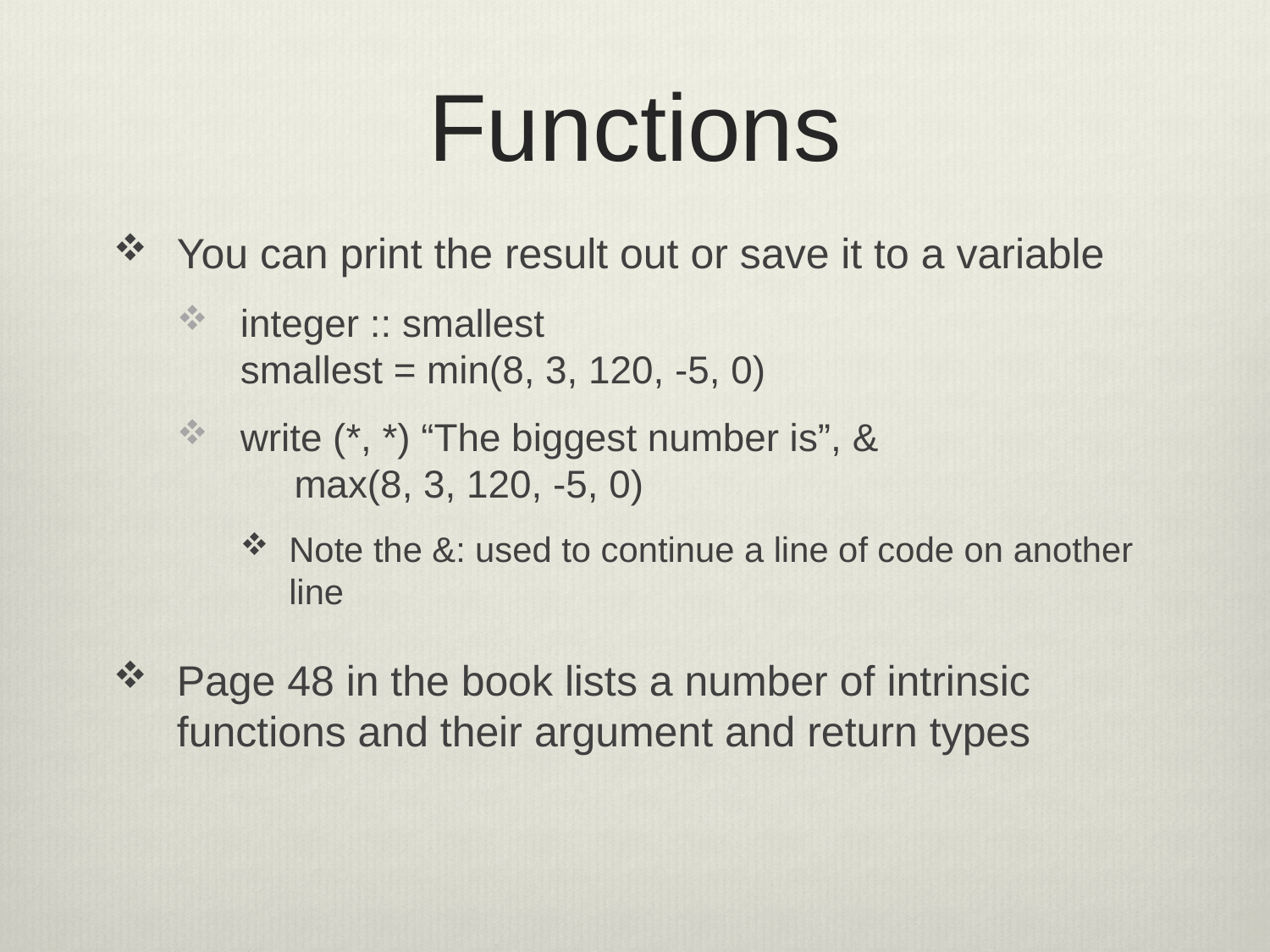

# Functions
You can print the result out or save it to a variable
integer :: smallest
smallest = min(8, 3, 120, -5, 0)
write (*, *) “The biggest number is”, &
     max(8, 3, 120, -5, 0)
Note the &: used to continue a line of code on another line
Page 48 in the book lists a number of intrinsic functions and their argument and return types